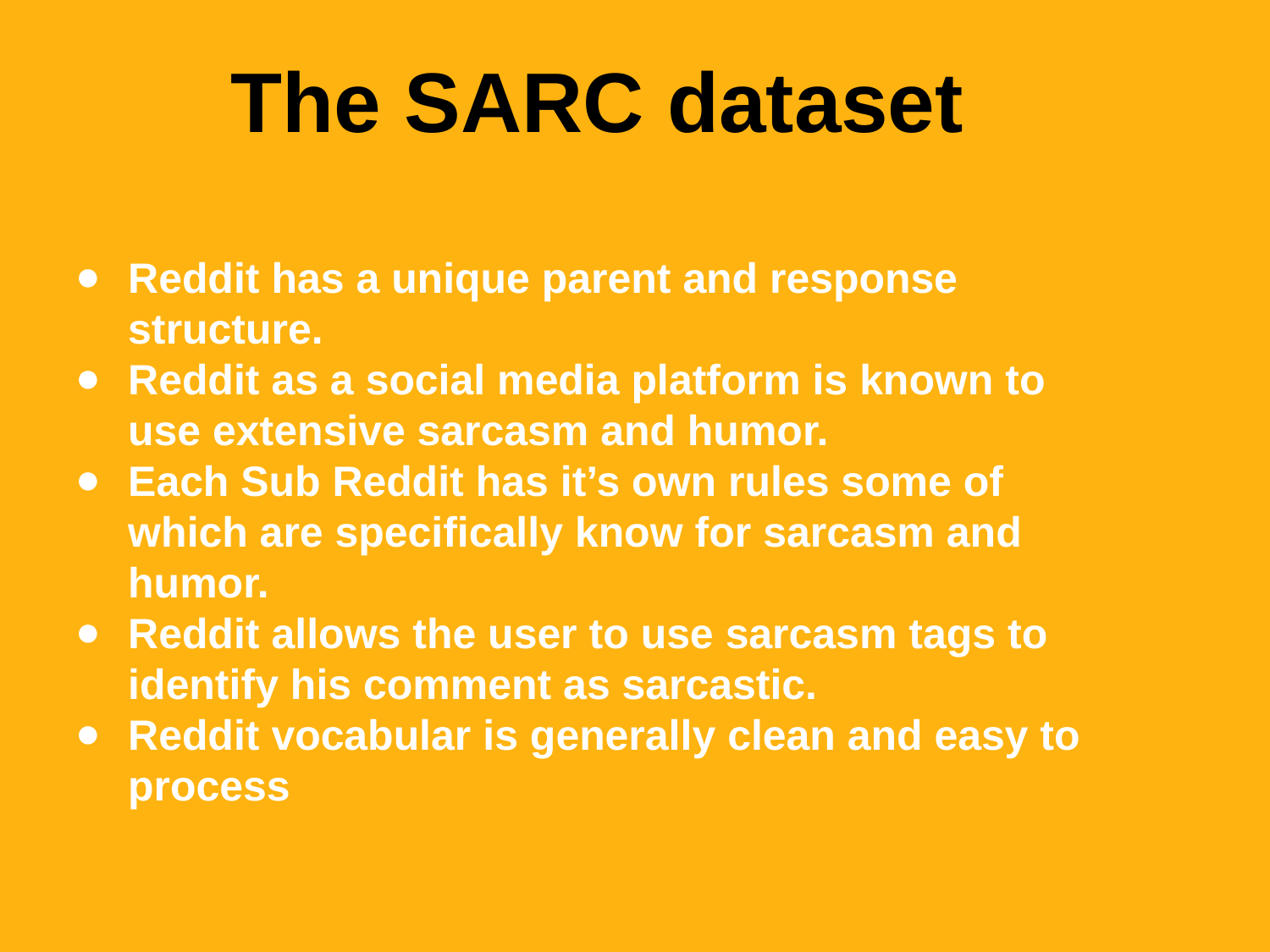

The SARC dataset

Reddit has a unique parent and response structure.
Reddit as a social media platform is known to use extensive sarcasm and humor.
Each Sub Reddit has it’s own rules some of which are specifically know for sarcasm and humor.
Reddit allows the user to use sarcasm tags to identify his comment as sarcastic.
Reddit vocabular is generally clean and easy to process